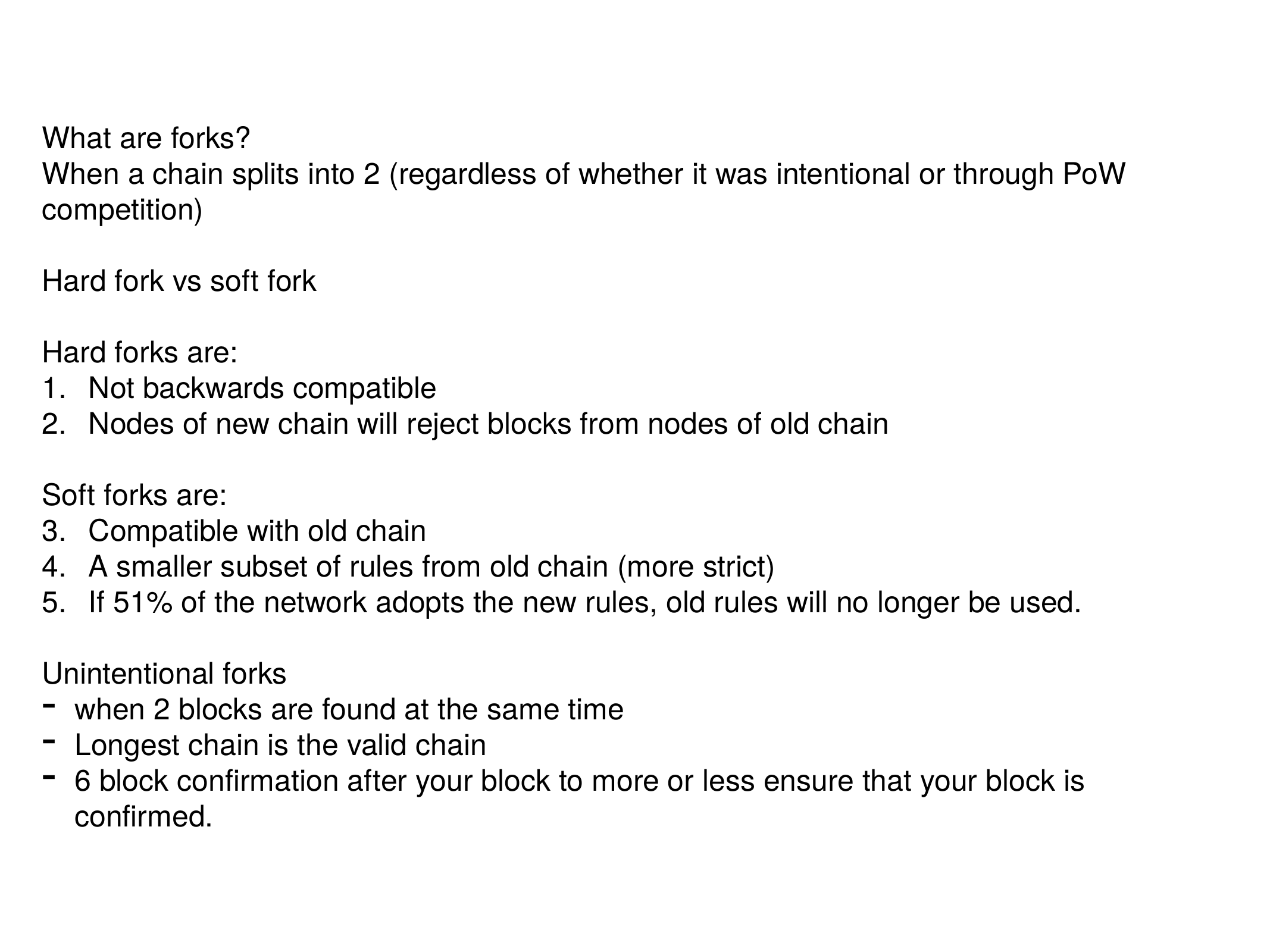

What are forks?
When a chain splits into 2 (regardless of whether it was intentional or through PoW competition)

Hard fork vs soft fork

Hard forks are:
Not backwards compatible
Nodes of new chain will reject blocks from nodes of old chain

Soft forks are:
Compatible with old chain
A smaller subset of rules from old chain (more strict)
If 51% of the network adopts the new rules, old rules will no longer be used.

Unintentional forks
when 2 blocks are found at the same time
Longest chain is the valid chain
6 block confirmation after your block to more or less ensure that your block is confirmed.